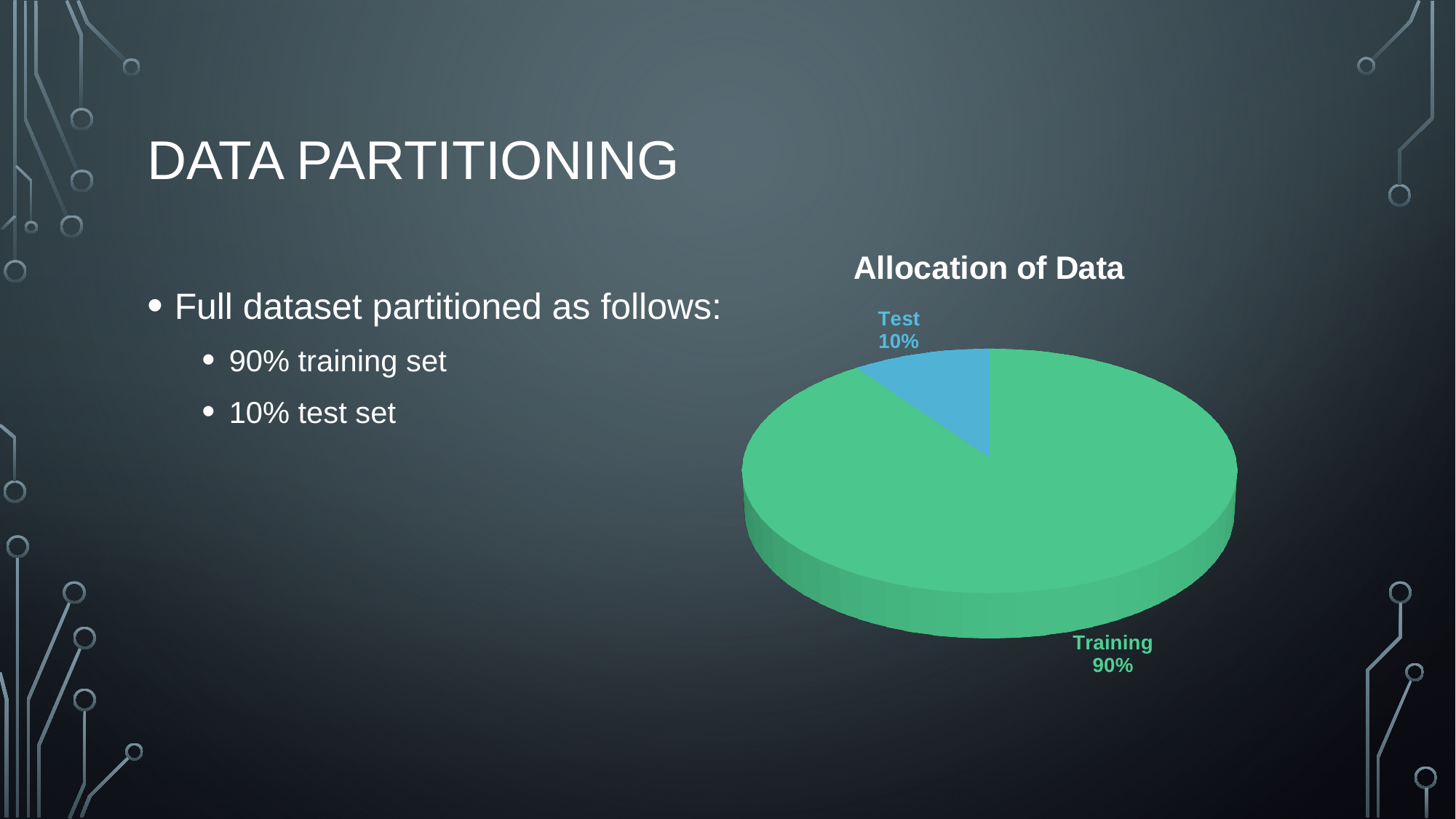

# Data Partitioning

[unsupported chart]

Full dataset partitioned as follows:
90% training set
10% test set